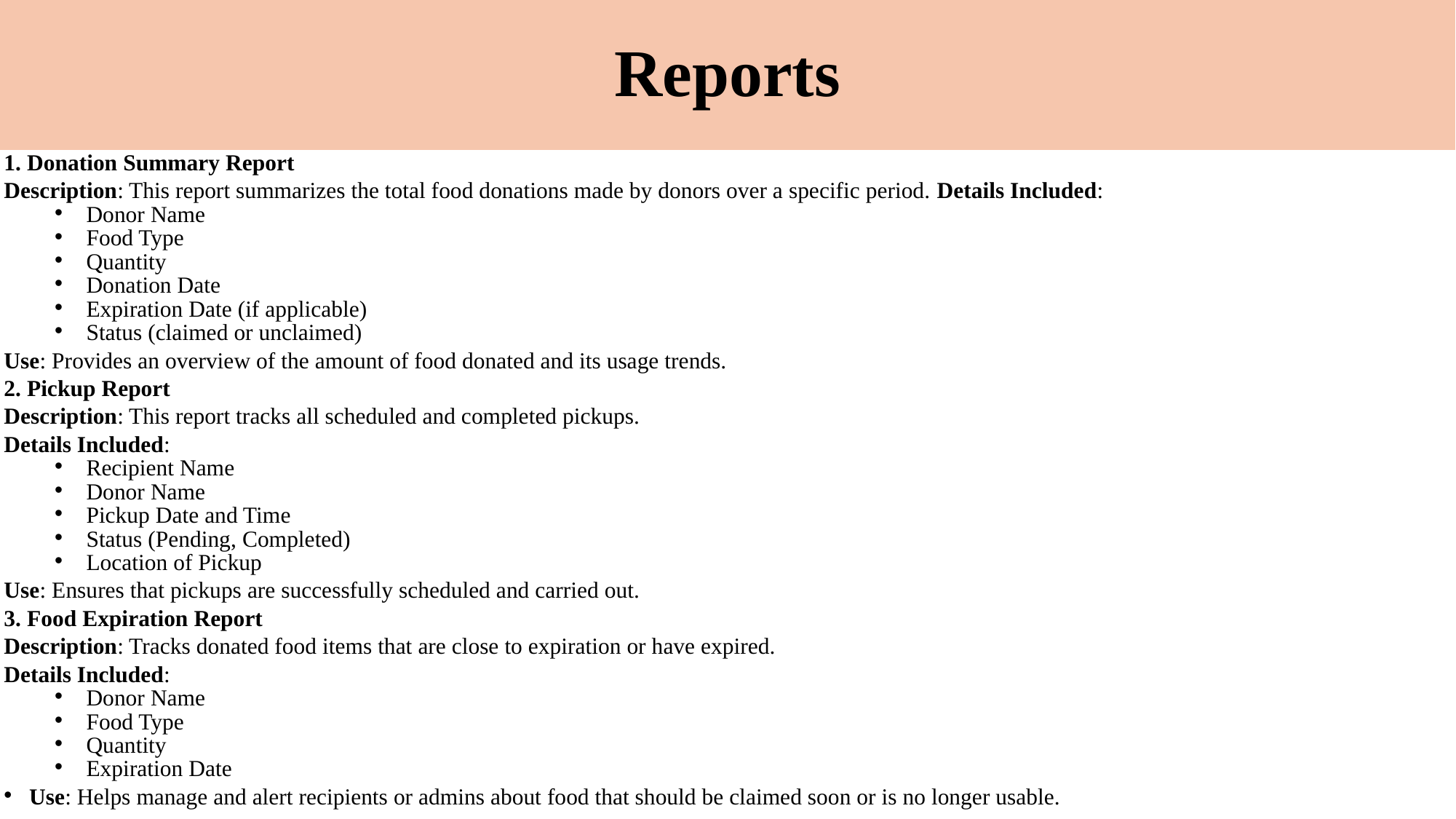

# Reports
1. Donation Summary Report
Description: This report summarizes the total food donations made by donors over a specific period. Details Included:
Donor Name
Food Type
Quantity
Donation Date
Expiration Date (if applicable)
Status (claimed or unclaimed)
Use: Provides an overview of the amount of food donated and its usage trends.
2. Pickup Report
Description: This report tracks all scheduled and completed pickups.
Details Included:
Recipient Name
Donor Name
Pickup Date and Time
Status (Pending, Completed)
Location of Pickup
Use: Ensures that pickups are successfully scheduled and carried out.
3. Food Expiration Report
Description: Tracks donated food items that are close to expiration or have expired.
Details Included:
Donor Name
Food Type
Quantity
Expiration Date
Use: Helps manage and alert recipients or admins about food that should be claimed soon or is no longer usable.